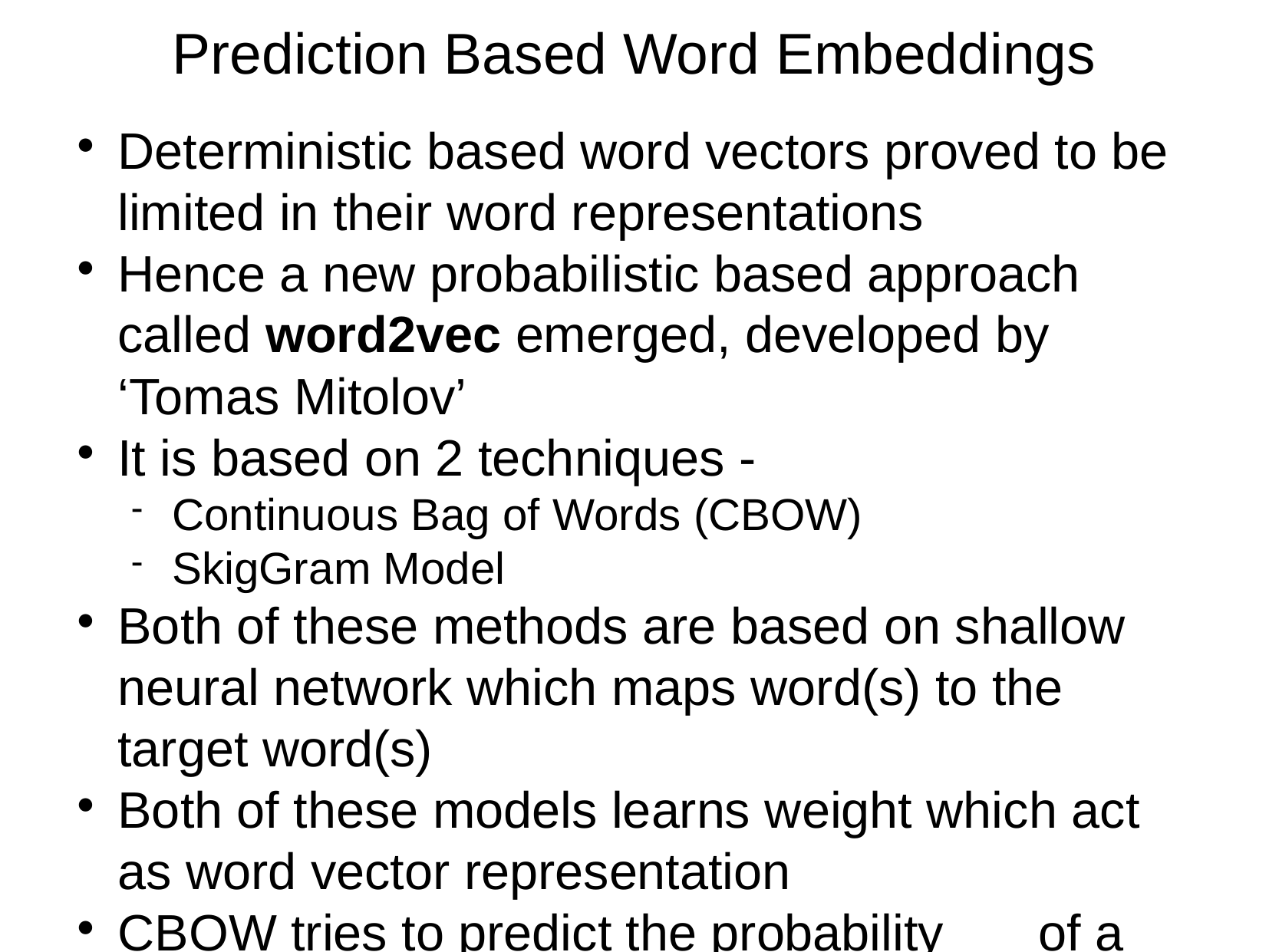

Prediction Based Word Embeddings
Deterministic based word vectors proved to be limited in their word representations
Hence a new probabilistic based approach called word2vec emerged, developed by ‘Tomas Mitolov’
It is based on 2 techniques -
Continuous Bag of Words (CBOW)
SkigGram Model
Both of these methods are based on shallow neural network which maps word(s) to the target word(s)
Both of these models learns weight which act as word vector representation
CBOW tries to predict the probability 	of a word given a context. Here the context can be a word or a group of words
SkipGram tries achieve exactly opposite. It tries to predict the probability of a context given a word